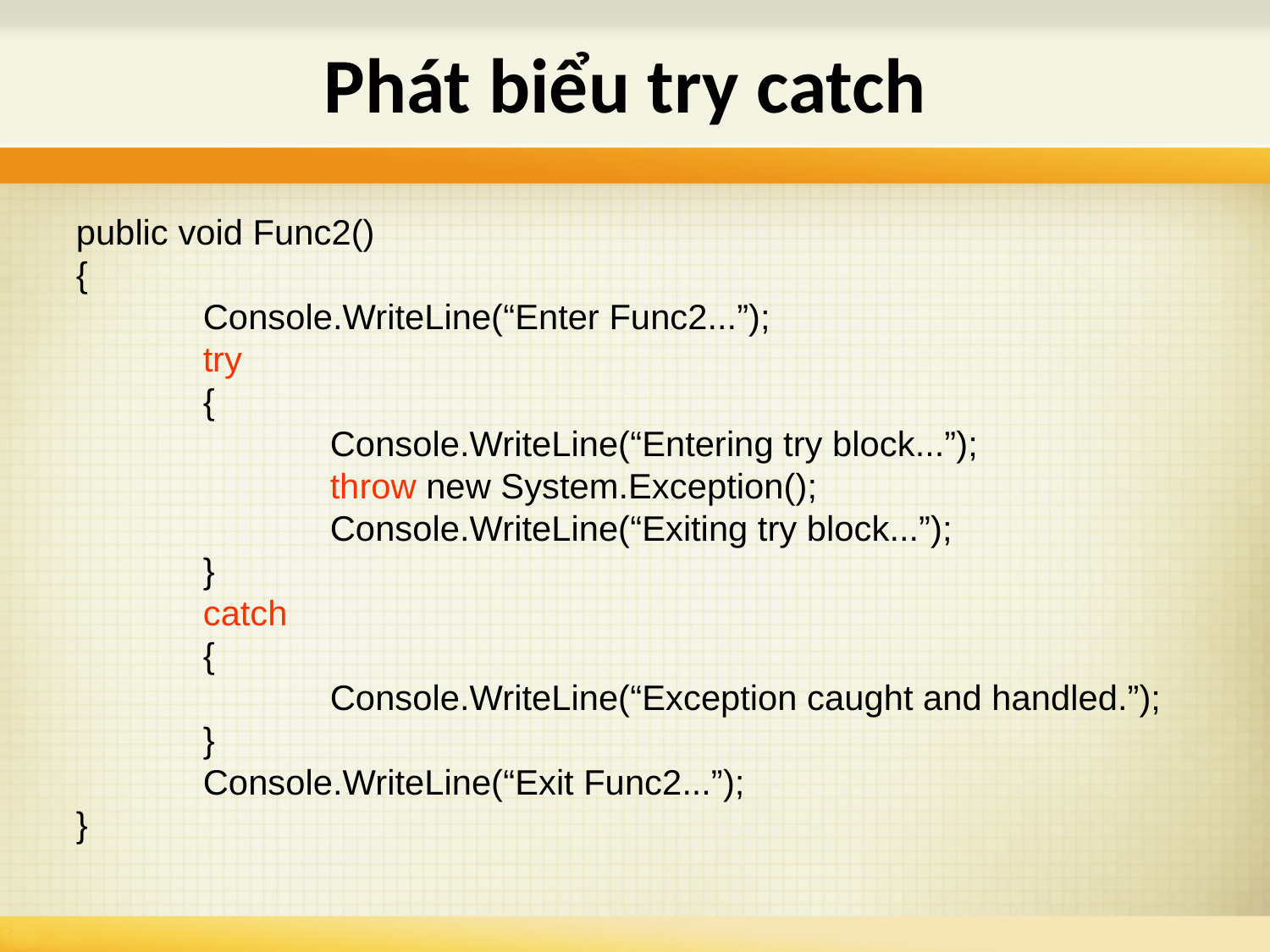

# Phát biểu try catch
public void Func2()
{
	Console.WriteLine(“Enter Func2...”);
	try
	{
		Console.WriteLine(“Entering try block...”);
		throw new System.Exception();
		Console.WriteLine(“Exiting try block...”);
	}
	catch
	{
		Console.WriteLine(“Exception caught and handled.”);
	}
	Console.WriteLine(“Exit Func2...”);
}